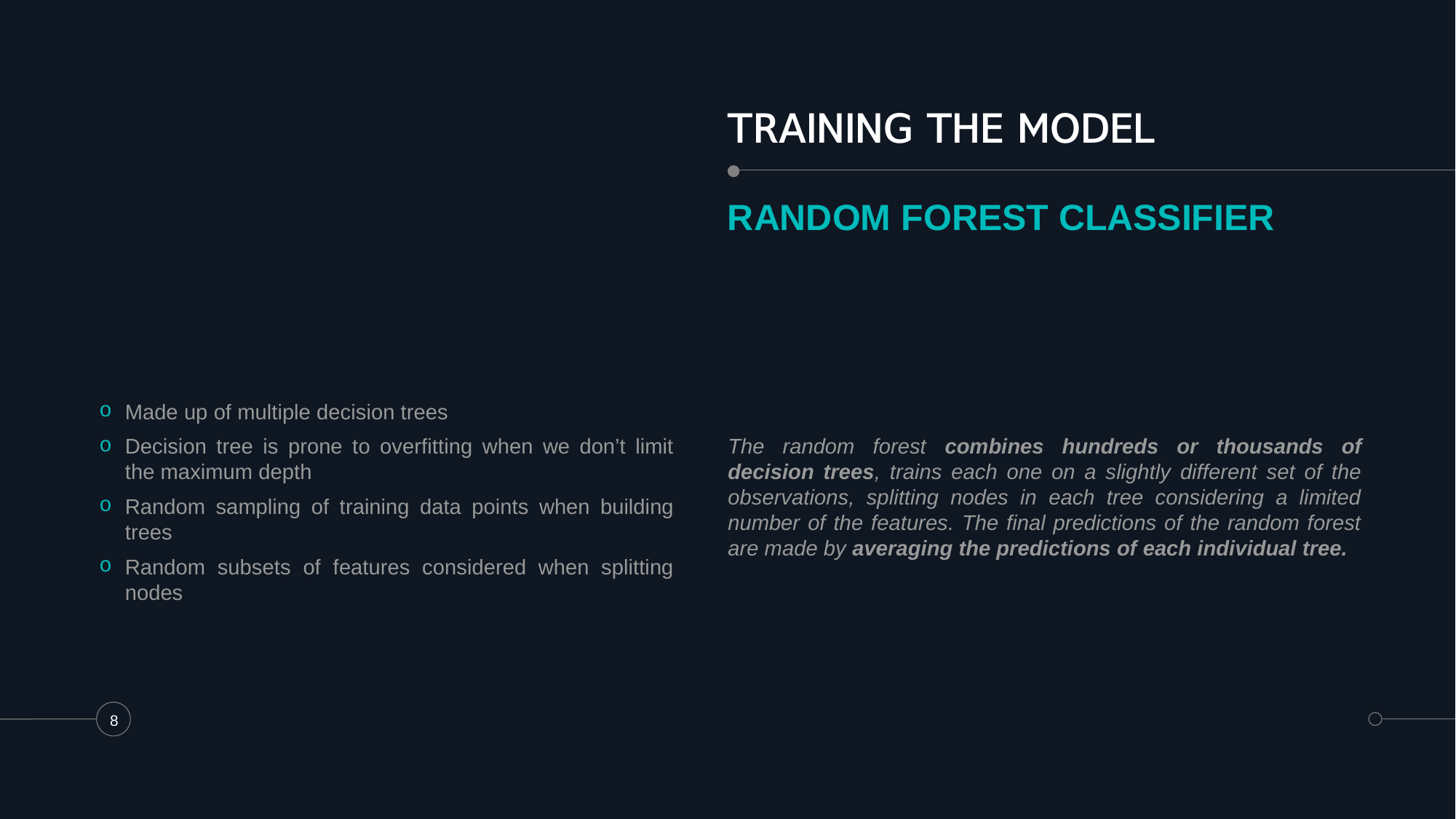

# TRAINING THE MODEL
RANDOM FOREST CLASSIFIER
Made up of multiple decision trees
Decision tree is prone to overfitting when we don’t limit the maximum depth
Random sampling of training data points when building trees
Random subsets of features considered when splitting nodes

The random forest combines hundreds or thousands of decision trees, trains each one on a slightly different set of the observations, splitting nodes in each tree considering a limited number of the features. The final predictions of the random forest are made by averaging the predictions of each individual tree.
8